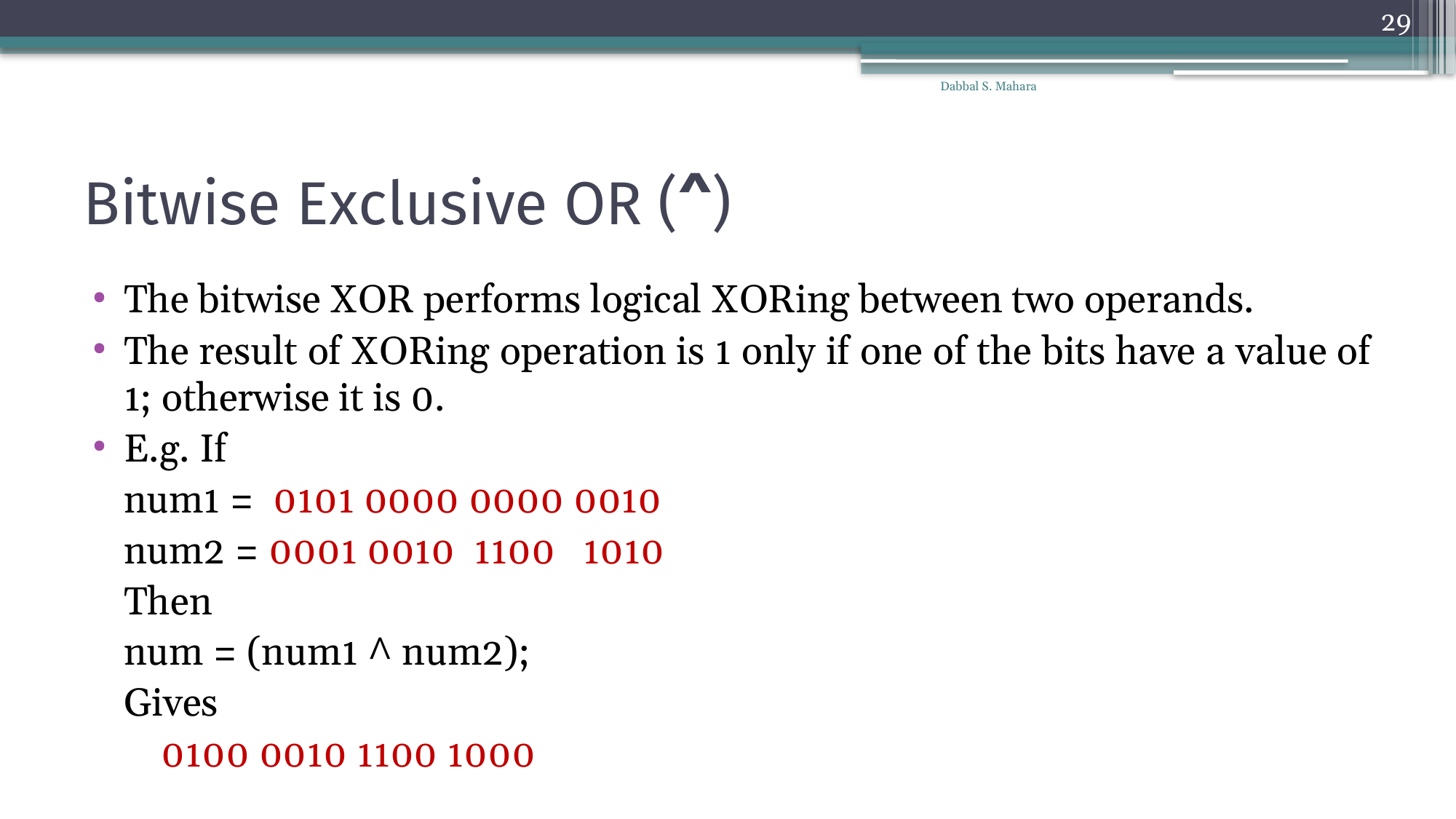

29
Dabbal S. Mahara
# Bitwise Exclusive OR (^)
The bitwise XOR performs logical XORing between two operands.
The result of XORing operation is 1 only if one of the bits have a value of 1; otherwise it is 0.
E.g. If
			num1 =  0101 0000 0000 0010
 			num2 = 0001 0010  1100   1010
		Then
			num = (num1 ^ num2);
		Gives
				    0100 0010 1100 1000